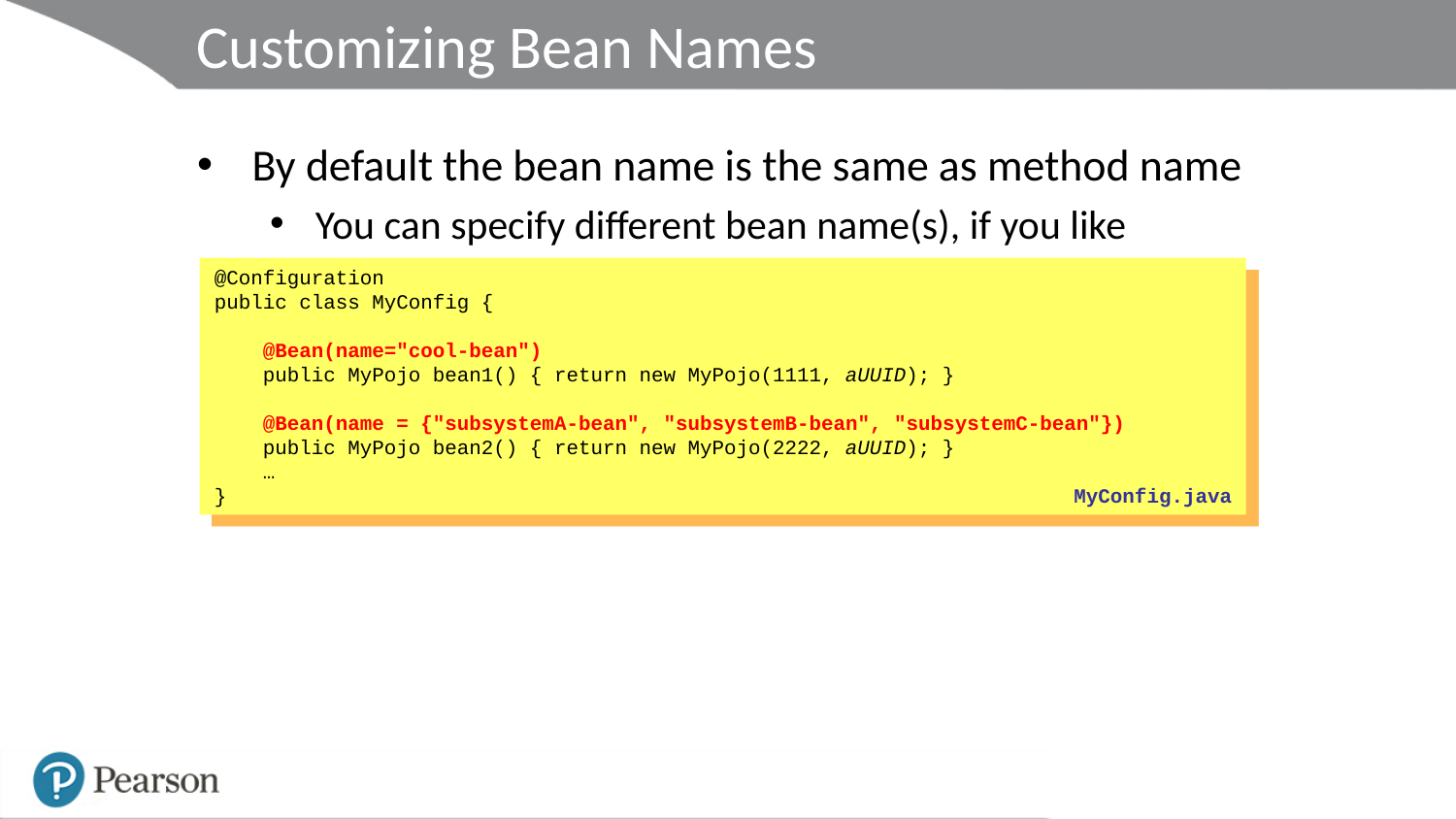

# Customizing Bean Names
By default the bean name is the same as method name
You can specify different bean name(s), if you like
@Configuration
public class MyConfig {

    @Bean(name="cool-bean")
    public MyPojo bean1() { return new MyPojo(1111, aUUID); }

    @Bean(name = {"subsystemA-bean", "subsystemB-bean", "subsystemC-bean"})
    public MyPojo bean2() { return new MyPojo(2222, aUUID); }
    …
}
MyConfig.java